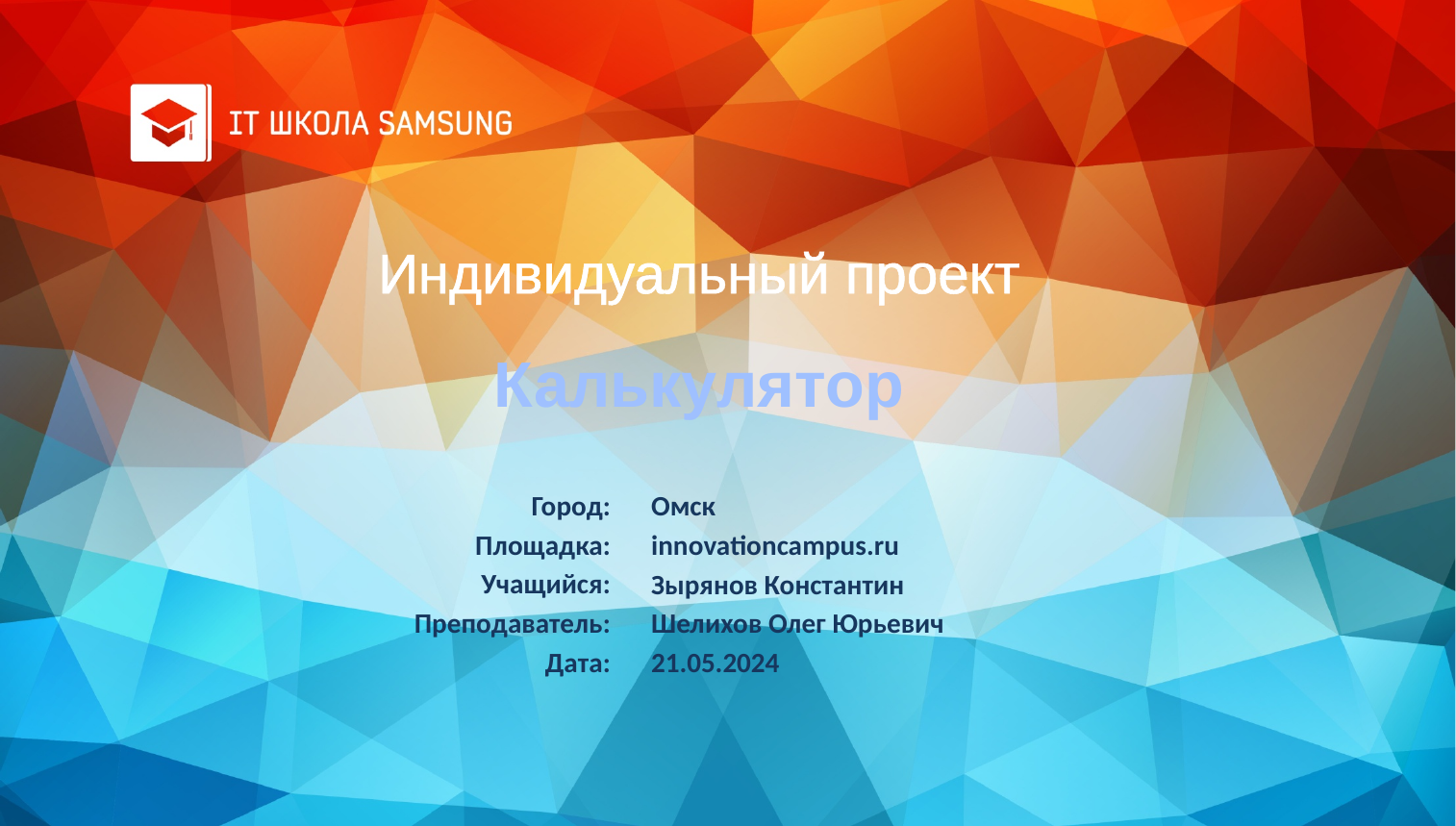

Индивидуальный проект
Калькулятор
Город:
Площадка:
Учащийся:
Преподаватель:
Дата:
Омск
innovationcampus.ru
Зырянов Константин
Шелихов Олег Юрьевич
21.05.2024